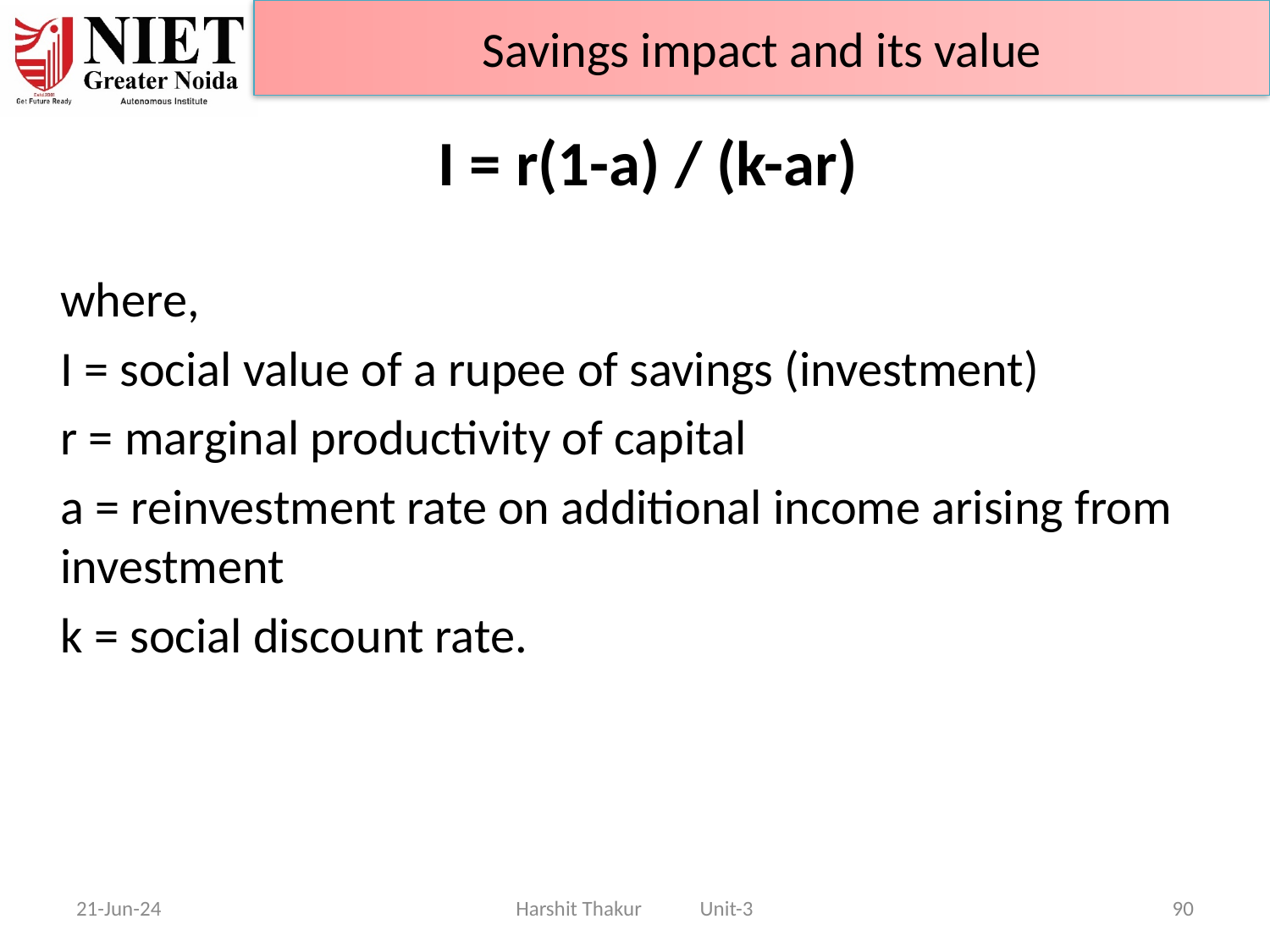

Savings impact and its value
	I = r(1-a) / (k-ar)

	where,
	I = social value of a rupee of savings (investment)
	r = marginal productivity of capital
	a = reinvestment rate on additional income arising from investment
	k = social discount rate.

21-Jun-24
Harshit Thakur            Unit-3
90